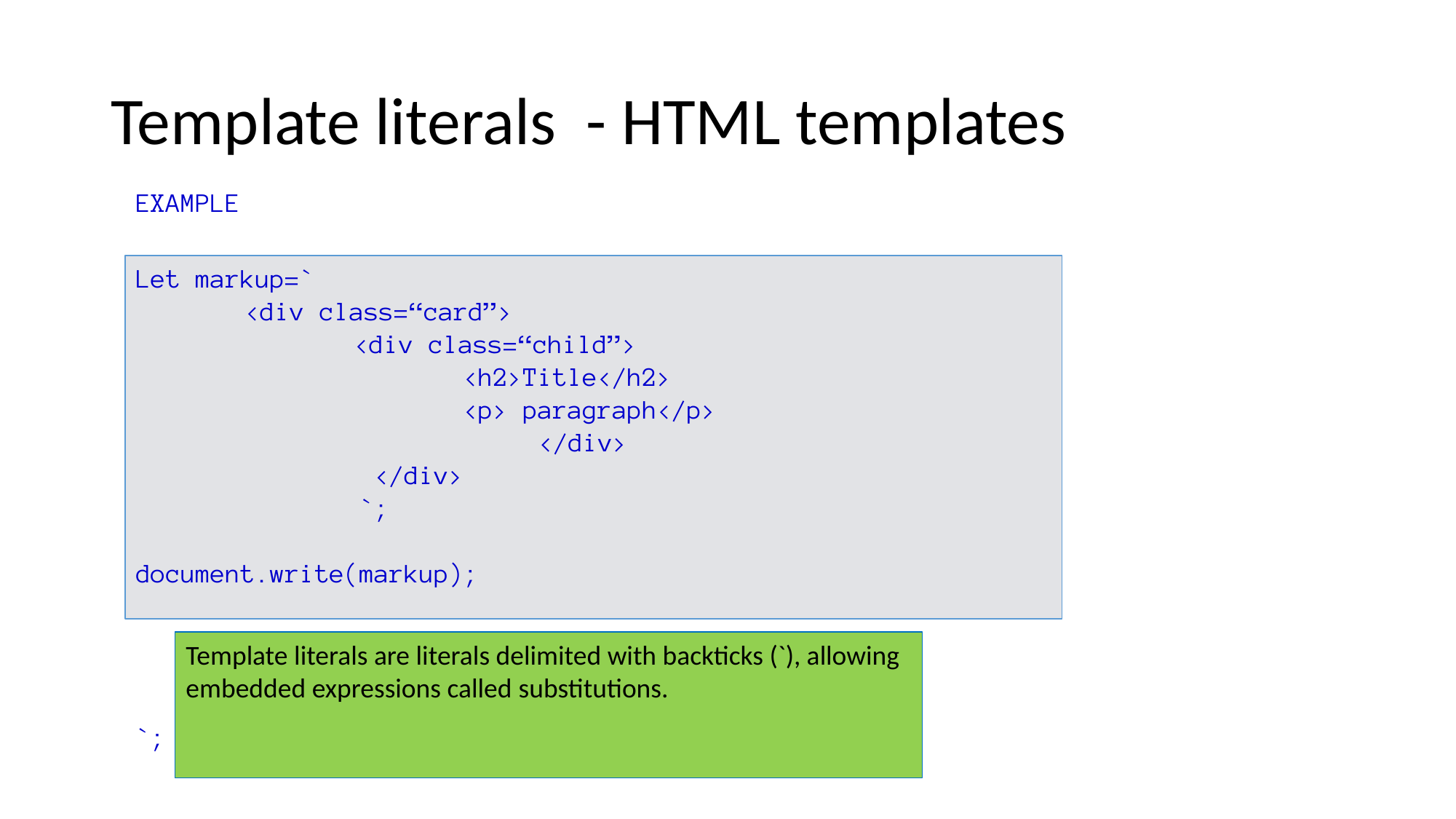

# Template literals  - HTML templates
EXAMPLE
Let markup=`
	<div class=“card”>
		<div class=“child”>
			<h2>Title</h2>
			<p> paragraph</p>
                           </div>
                </div>
               `;

document.write(markup);

`;
Template literals are literals delimited with backticks (`), allowing embedded expressions called substitutions.